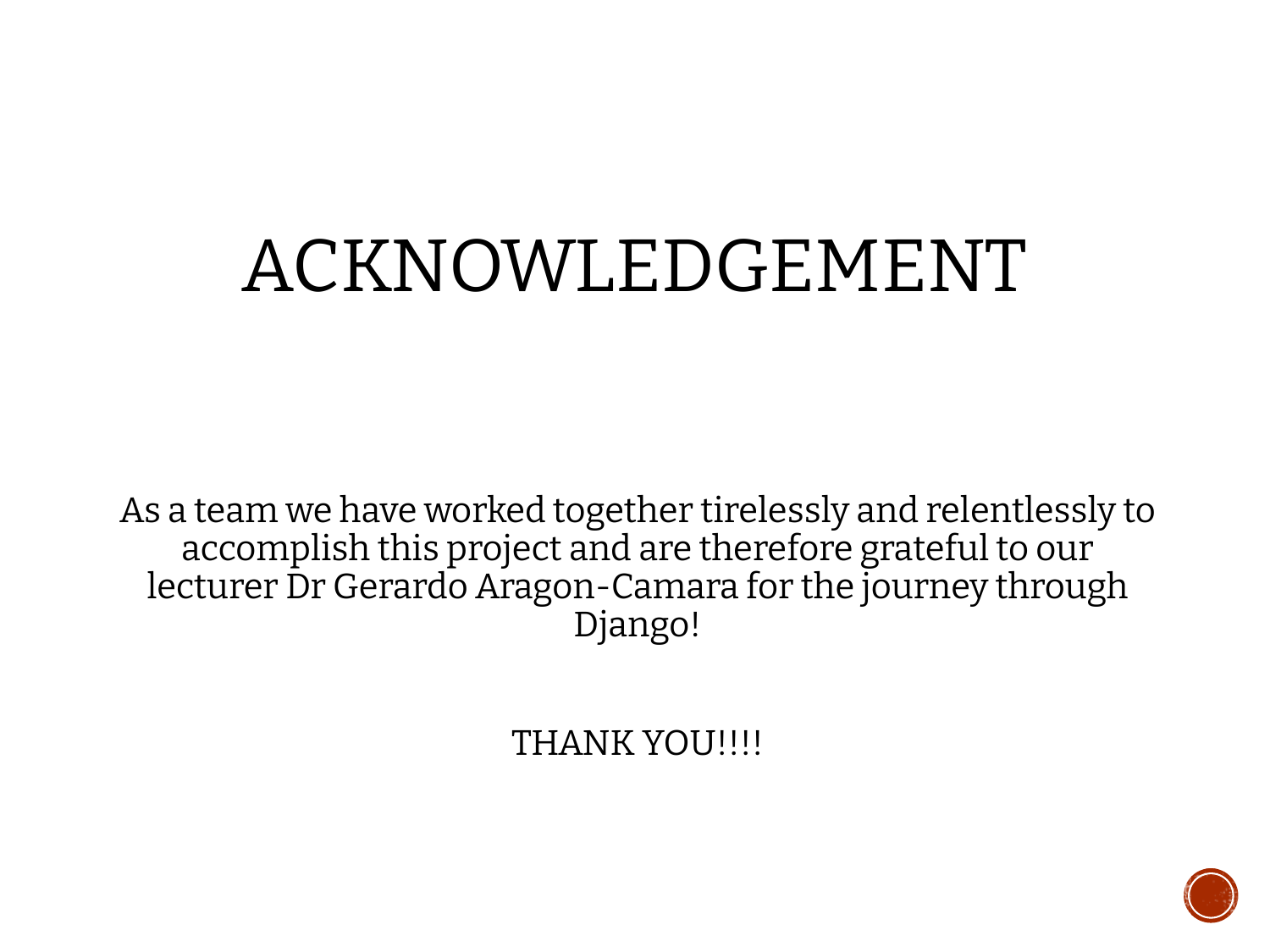

# Acknowledgement
As a team we have worked together tirelessly and relentlessly to accomplish this project and are therefore grateful to our lecturer Dr Gerardo Aragon-Camara for the journey through Django!

THANK YOU!!!!